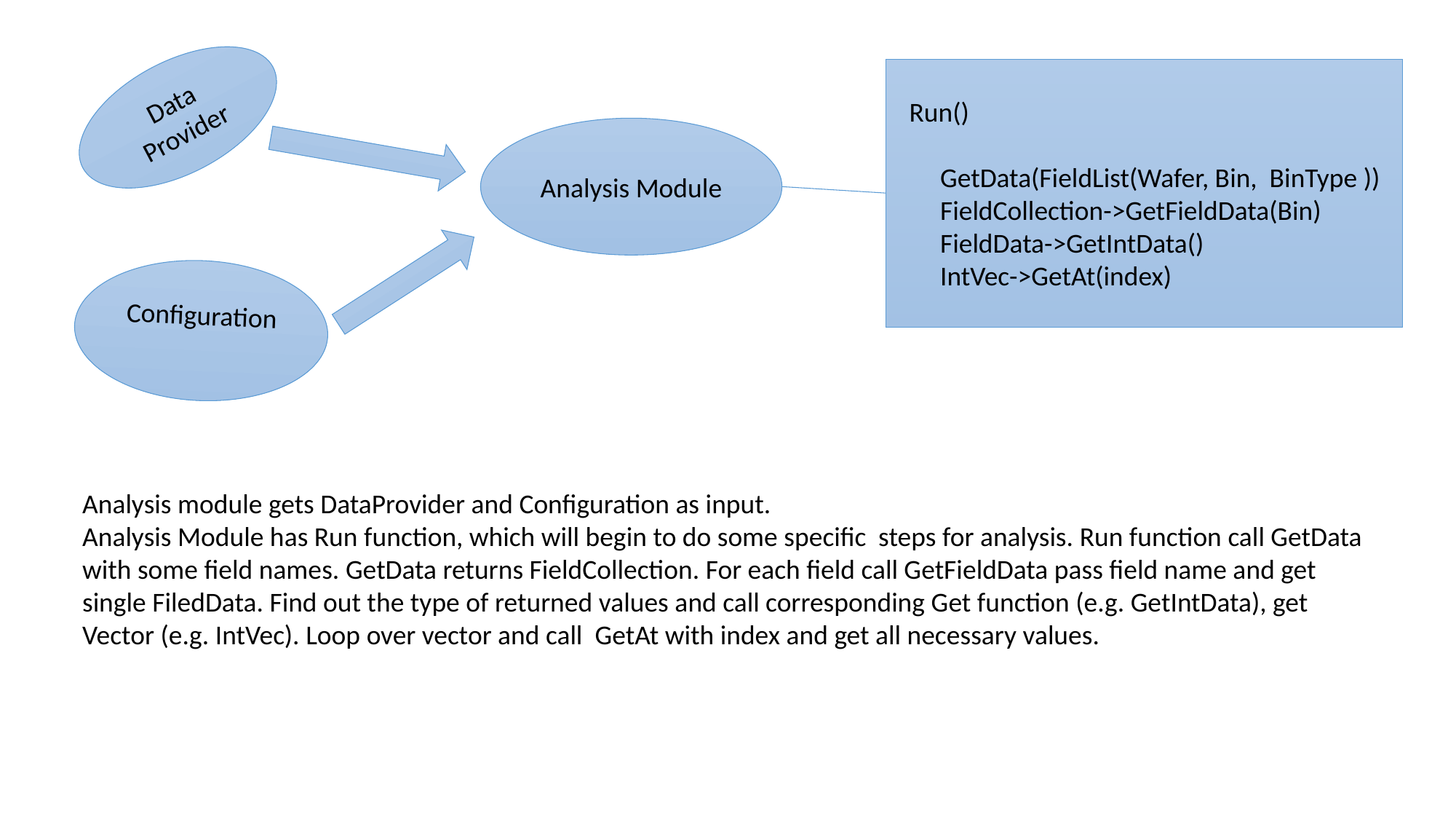

Run()

       GetData(FieldList(Wafer, Bin,  BinType ))
       FieldCollection->GetFieldData(Bin)
       FieldData->GetIntData()
       IntVec->GetAt(index)
Data Provider
Analysis Module

Configuration

Analysis module gets DataProvider and Configuration as input.
Analysis Module has Run function, which will begin to do some specific  steps for analysis. Run function call GetData with some field names. GetData returns FieldCollection. For each field call GetFieldData pass field name and get single FiledData. Find out the type of returned values and call corresponding Get function (e.g. GetIntData), get Vector (e.g. IntVec). Loop over vector and call  GetAt with index and get all necessary values.